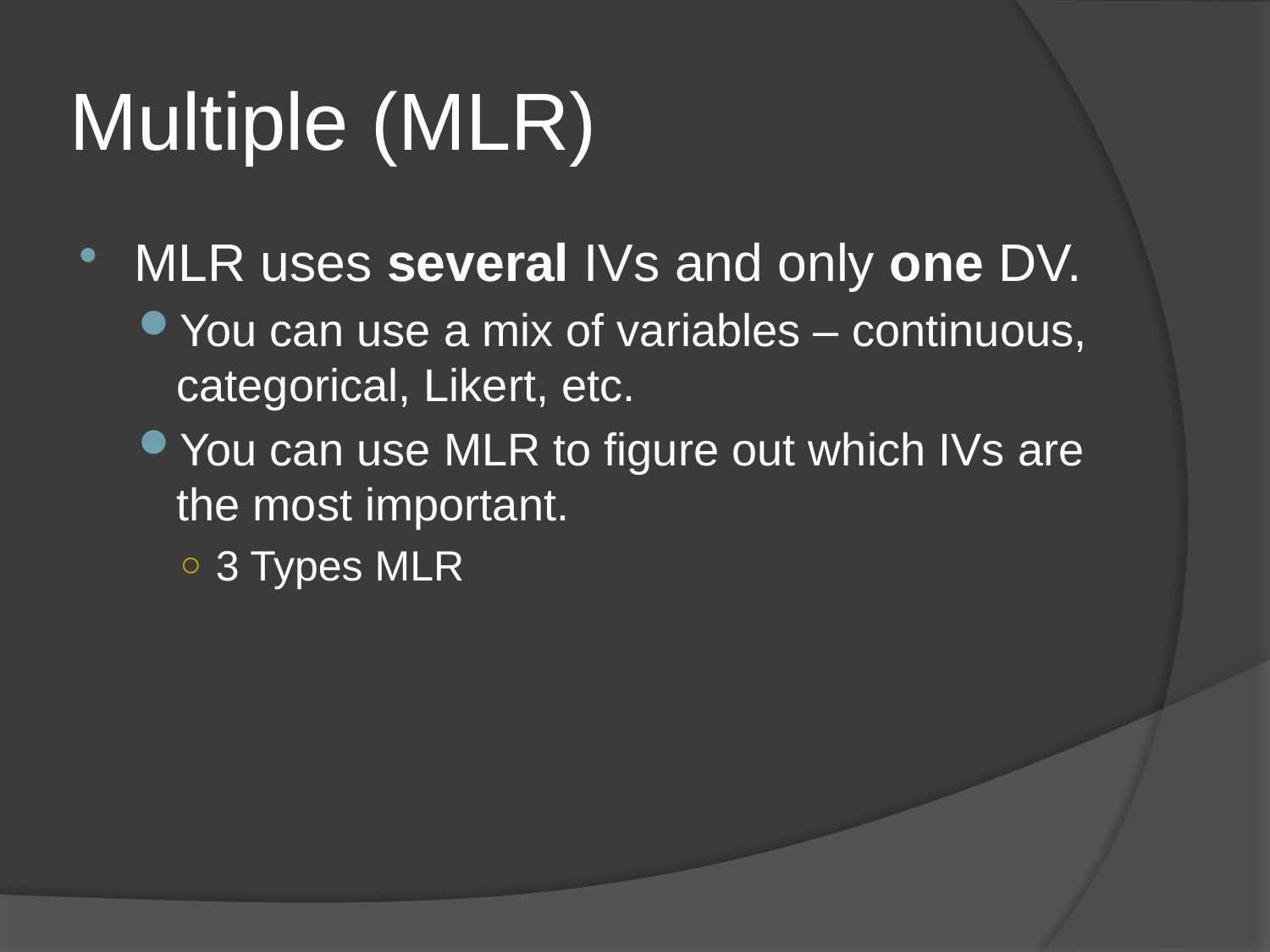

# Multiple (MLR)
MLR uses several IVs and only one DV.
You can use a mix of variables – continuous, categorical, Likert, etc.
You can use MLR to figure out which IVs are the most important.
3 Types MLR